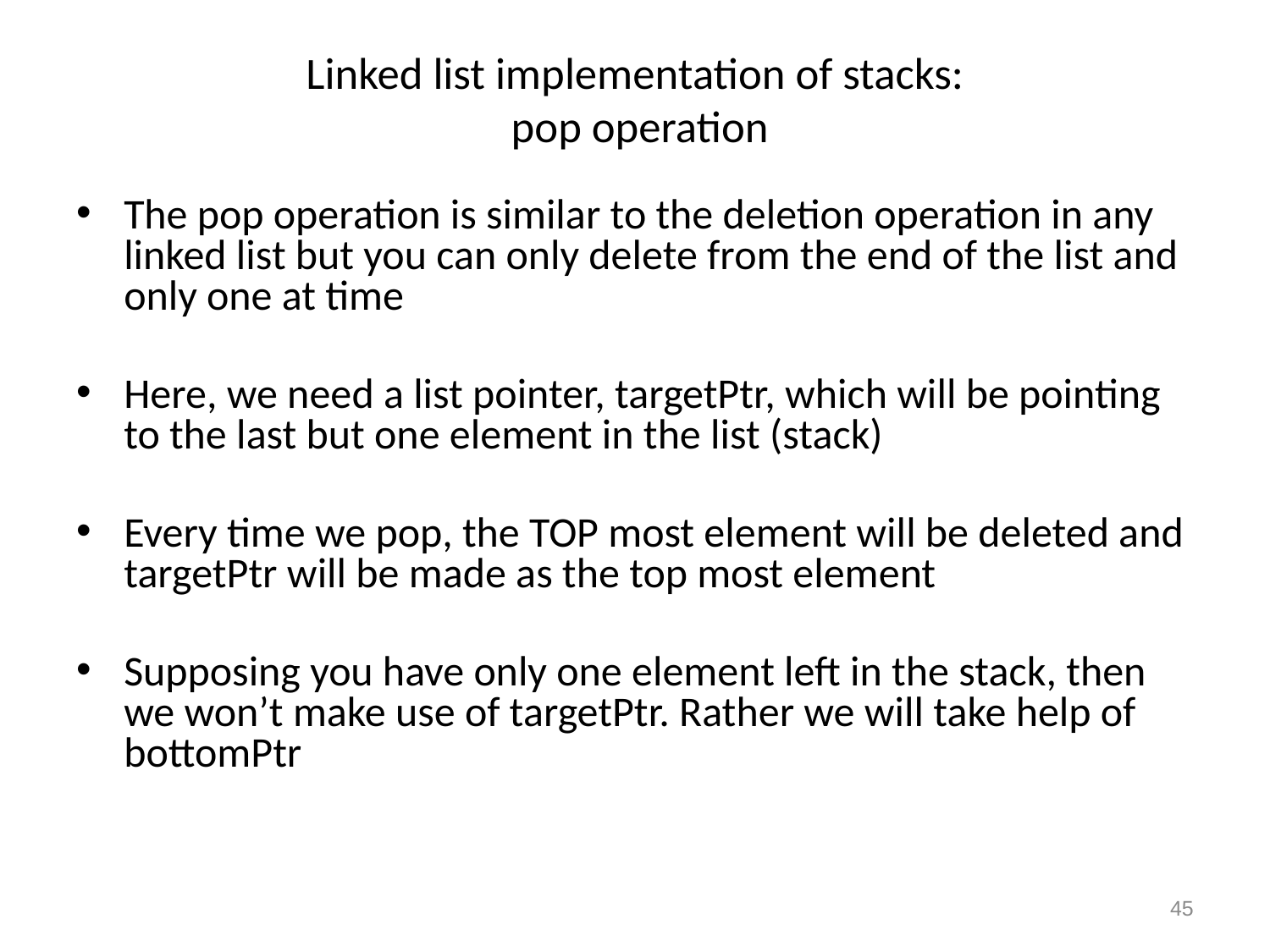

# Linked list implementation of stacks: pop operation
The pop operation is similar to the deletion operation in any linked list but you can only delete from the end of the list and only one at time

Here, we need a list pointer, targetPtr, which will be pointing to the last but one element in the list (stack)

Every time we pop, the TOP most element will be deleted and targetPtr will be made as the top most element

Supposing you have only one element left in the stack, then we won’t make use of targetPtr. Rather we will take help of bottomPtr
45